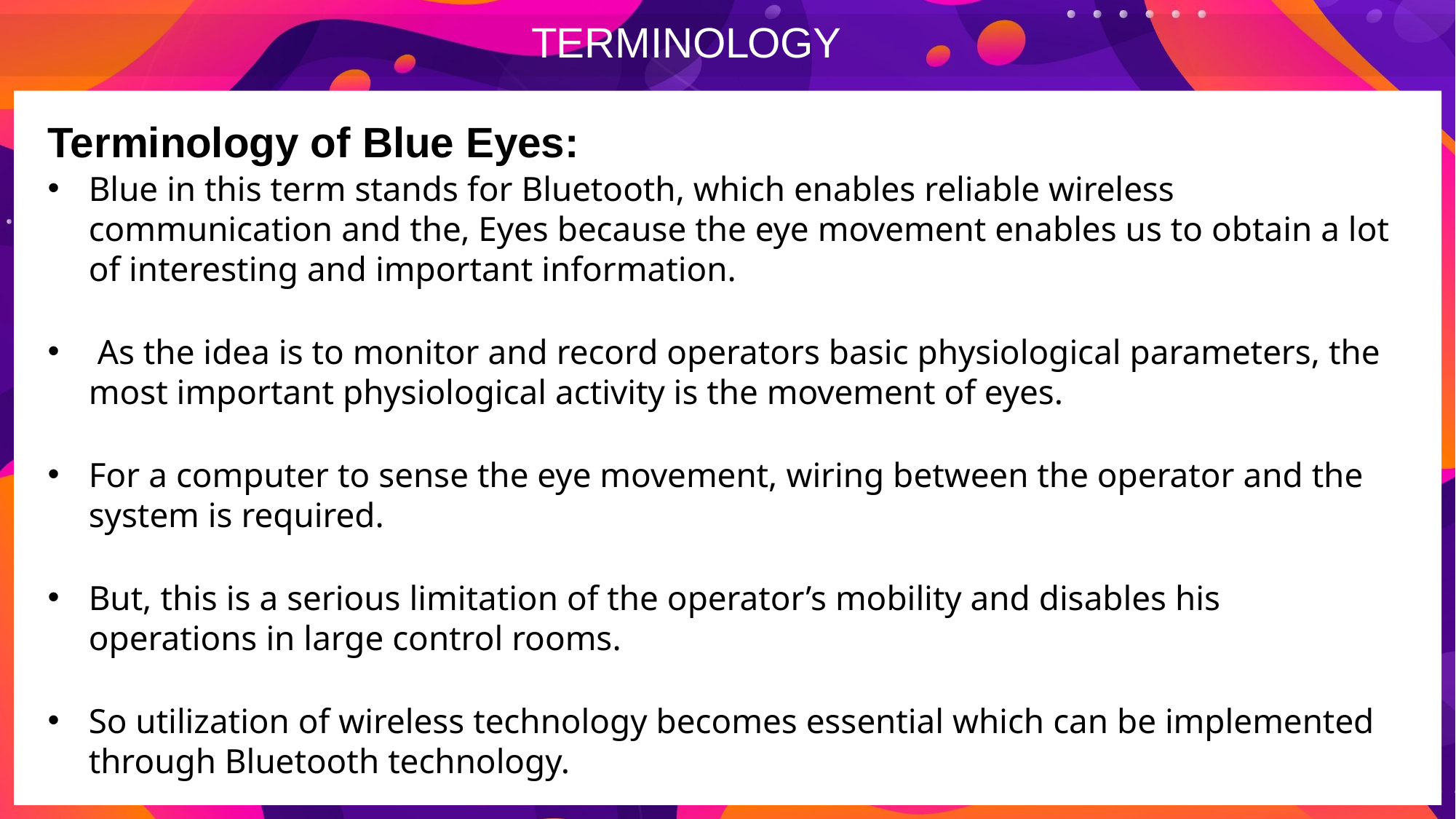

# T E R M I N O L O G Y
Terminology of Blue Eyes:
Blue in this term stands for Bluetooth, which enables reliable wireless communication and the‚ Eyes because the eye movement enables us to obtain a lot of interesting and important information.

 As the idea is to monitor and record operators basic physiological parameters, the most important physiological activity is the movement of eyes.

For a computer to sense the eye movement, wiring between the operator and the system is required.

But, this is a serious limitation of the operator’s mobility and disables his operations in large control rooms.

So utilization of wireless technology becomes essential which can be implemented through Bluetooth technology.